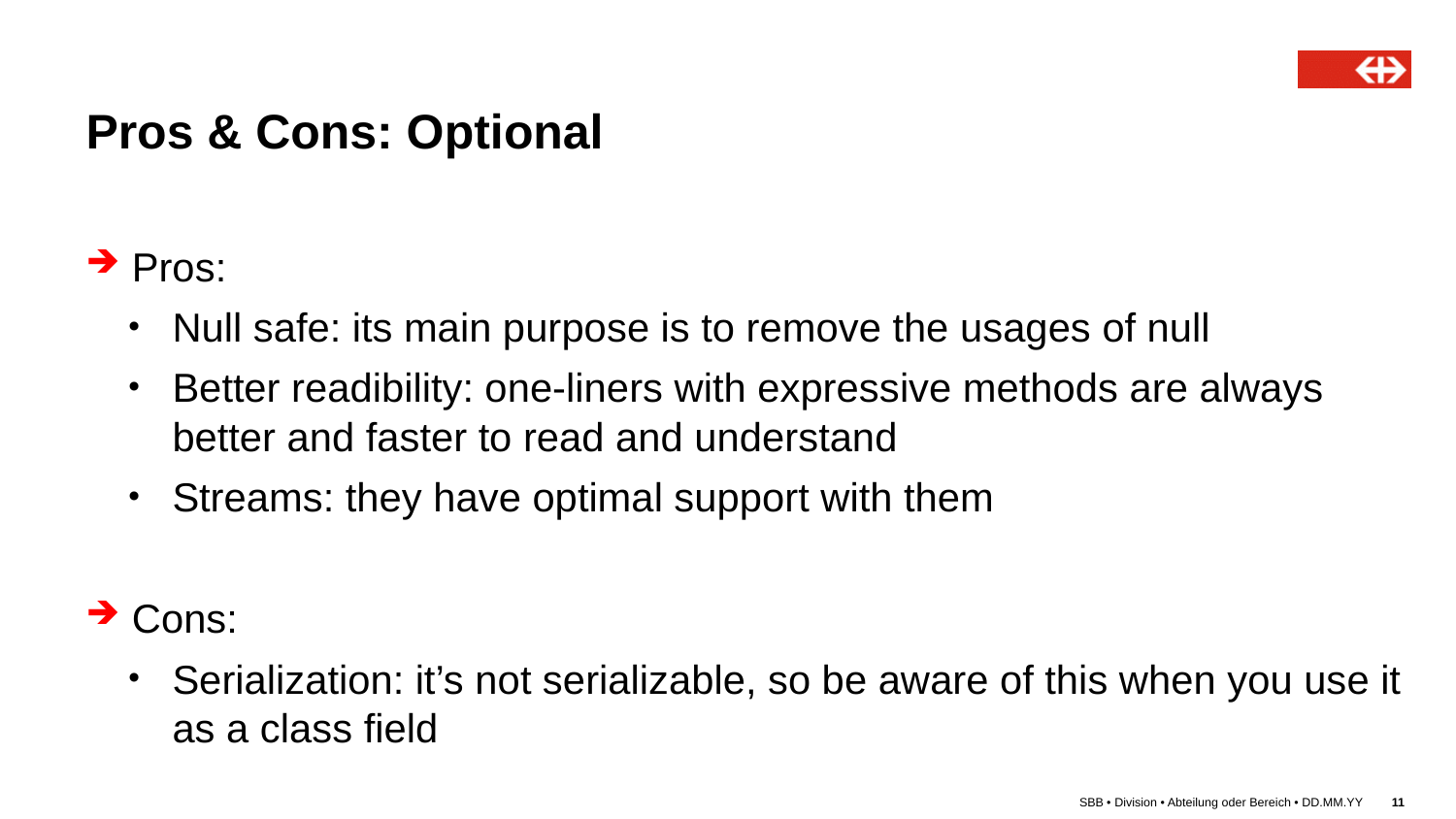

# Pros & Cons: Optional

Pros:
Null safe: its main purpose is to remove the usages of null
Better readibility: one-liners with expressive methods are always better and faster to read and understand
Streams: they have optimal support with them

Cons:
Serialization: it’s not serializable, so be aware of this when you use it as a class field
SBB • Division • Abteilung oder Bereich • DD.MM.YY
11